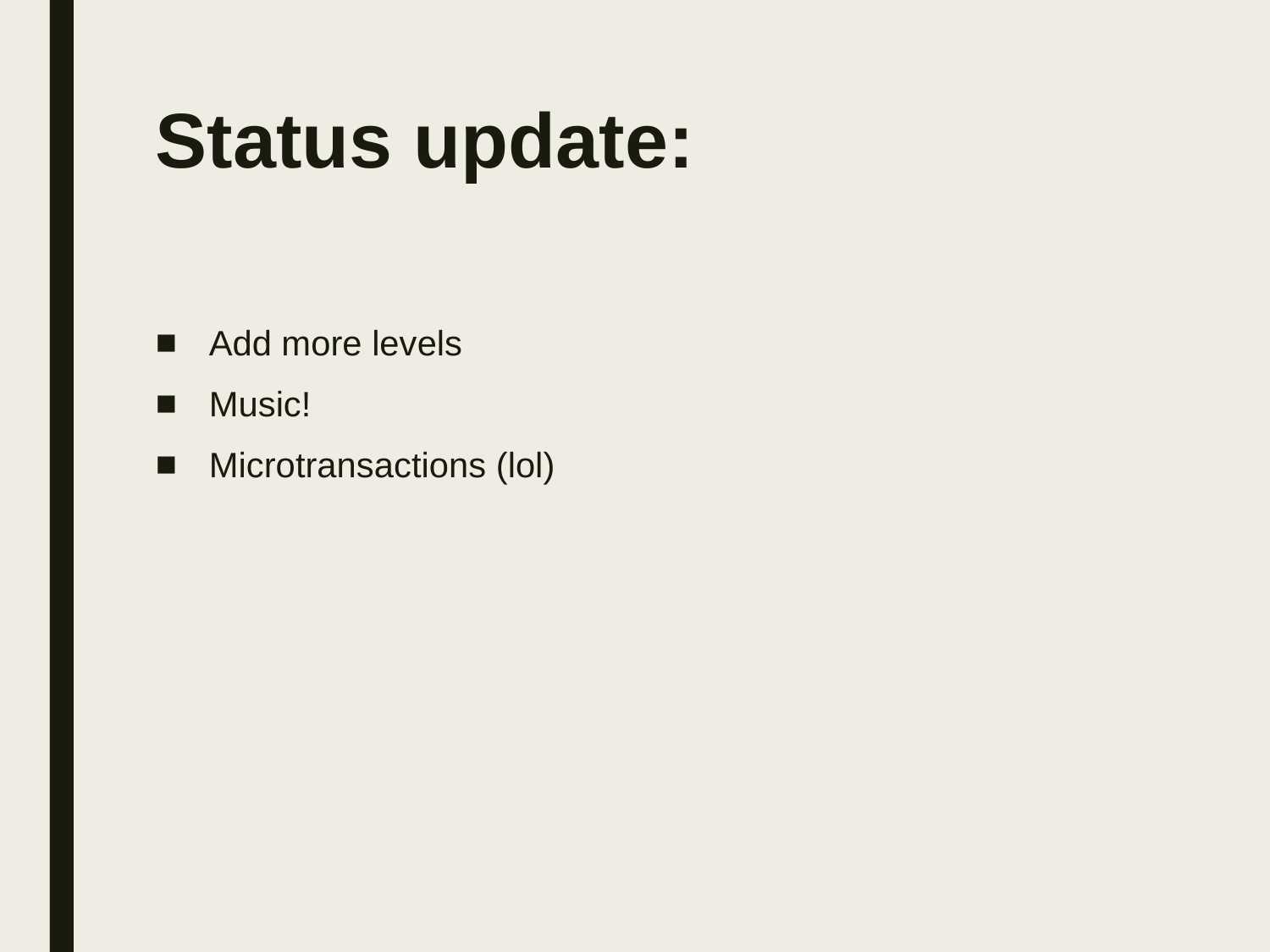

# Status update:
Add more levels
Music!
Microtransactions (lol)